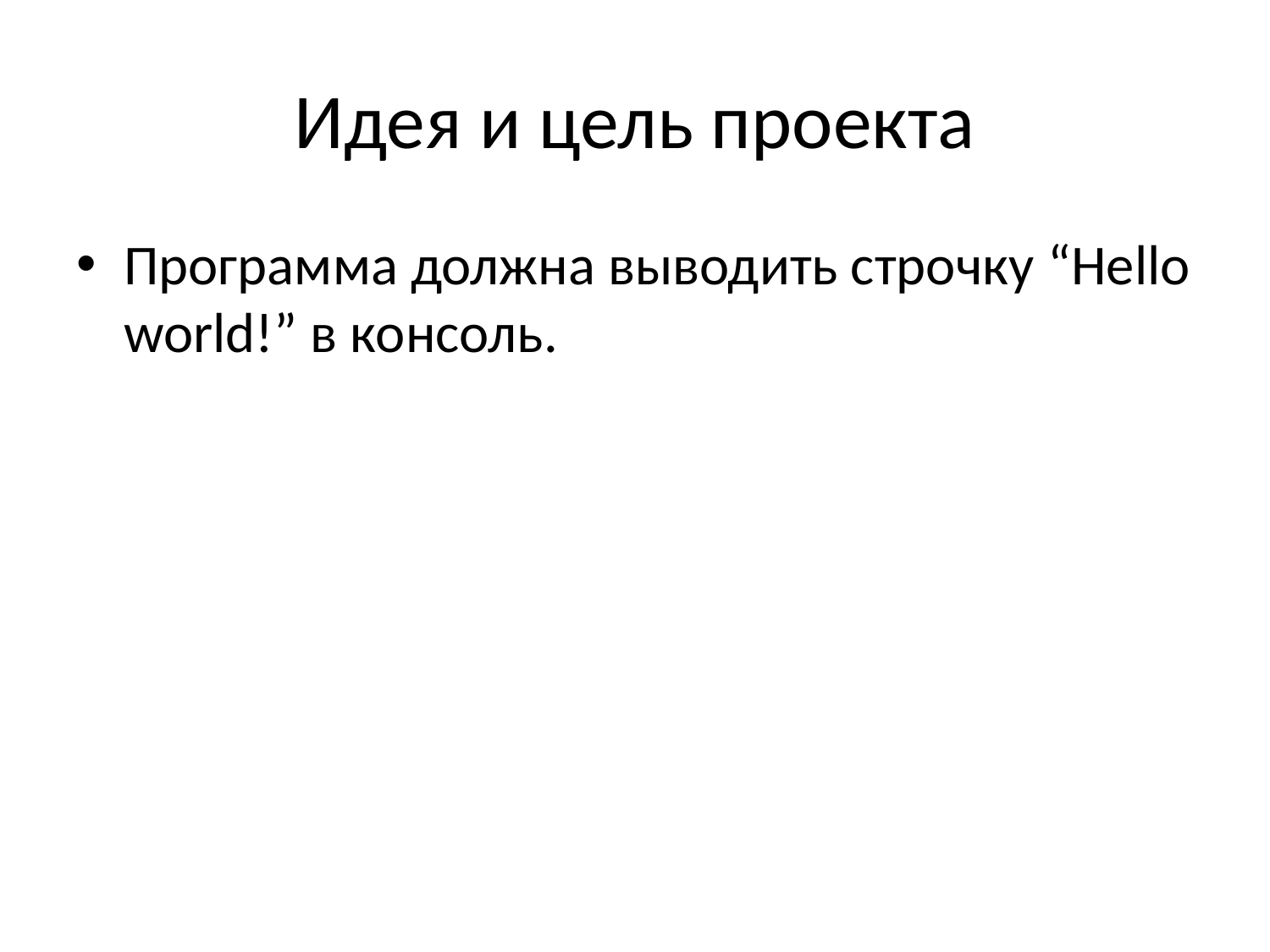

# Идея и цель проекта
Программа должна выводить строчку “Hello world!” в консоль.